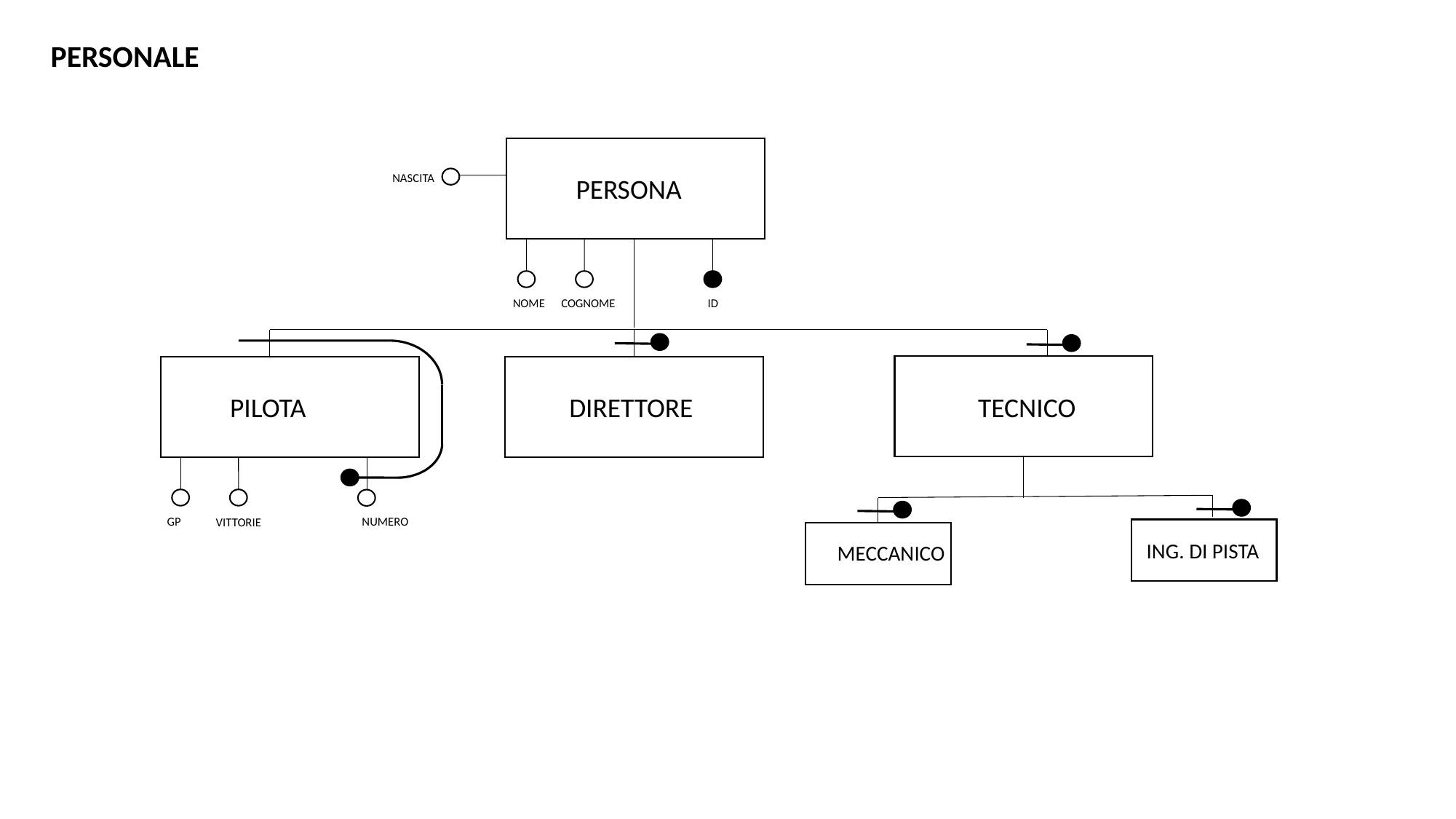

PERSONALE

NASCITA
PERSONA

NOME
ID
COGNOME

PILOTA
DIRETTORE
TECNICO

GP
NUMERO
VITTORIE

ING. DI PISTA
MECCANICO